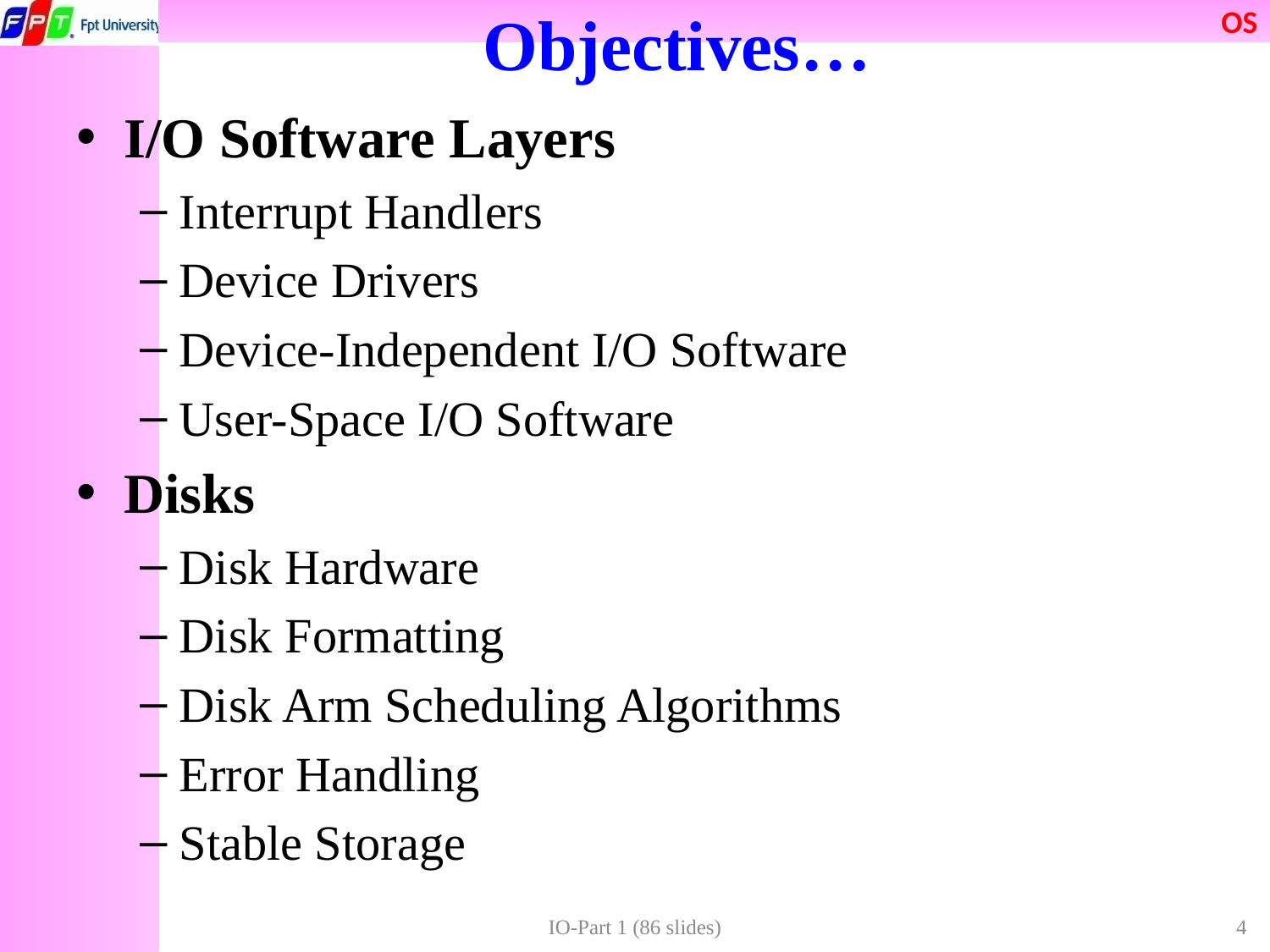

# Objectives…
I/O Software Layers
Interrupt Handlers
Device Drivers
Device-Independent I/O Software
User-Space I/O Software
Disks
Disk Hardware
Disk Formatting
Disk Arm Scheduling Algorithms
Error Handling
Stable Storage
IO-Part 1 (86 slides)
4